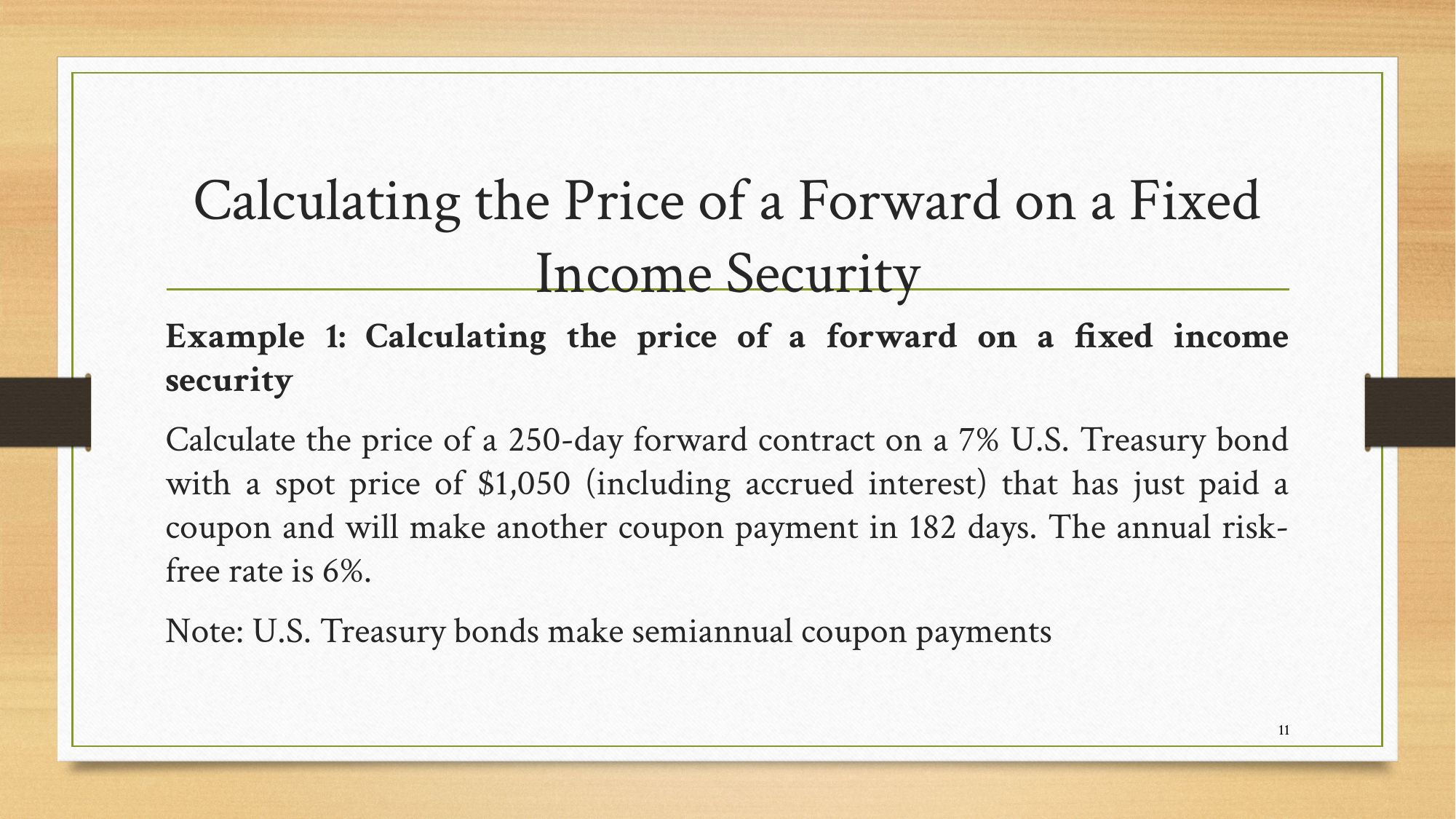

# Calculating the Price of a Forward on a Fixed Income Security
Example 1: Calculating the price of a forward on a fixed income security
Calculate the price of a 250-day forward contract on a 7% U.S. Treasury bond with a spot price of $1,050 (including accrued interest) that has just paid a coupon and will make another coupon payment in 182 days. The annual risk-free rate is 6%.
Note: U.S. Treasury bonds make semiannual coupon payments
11